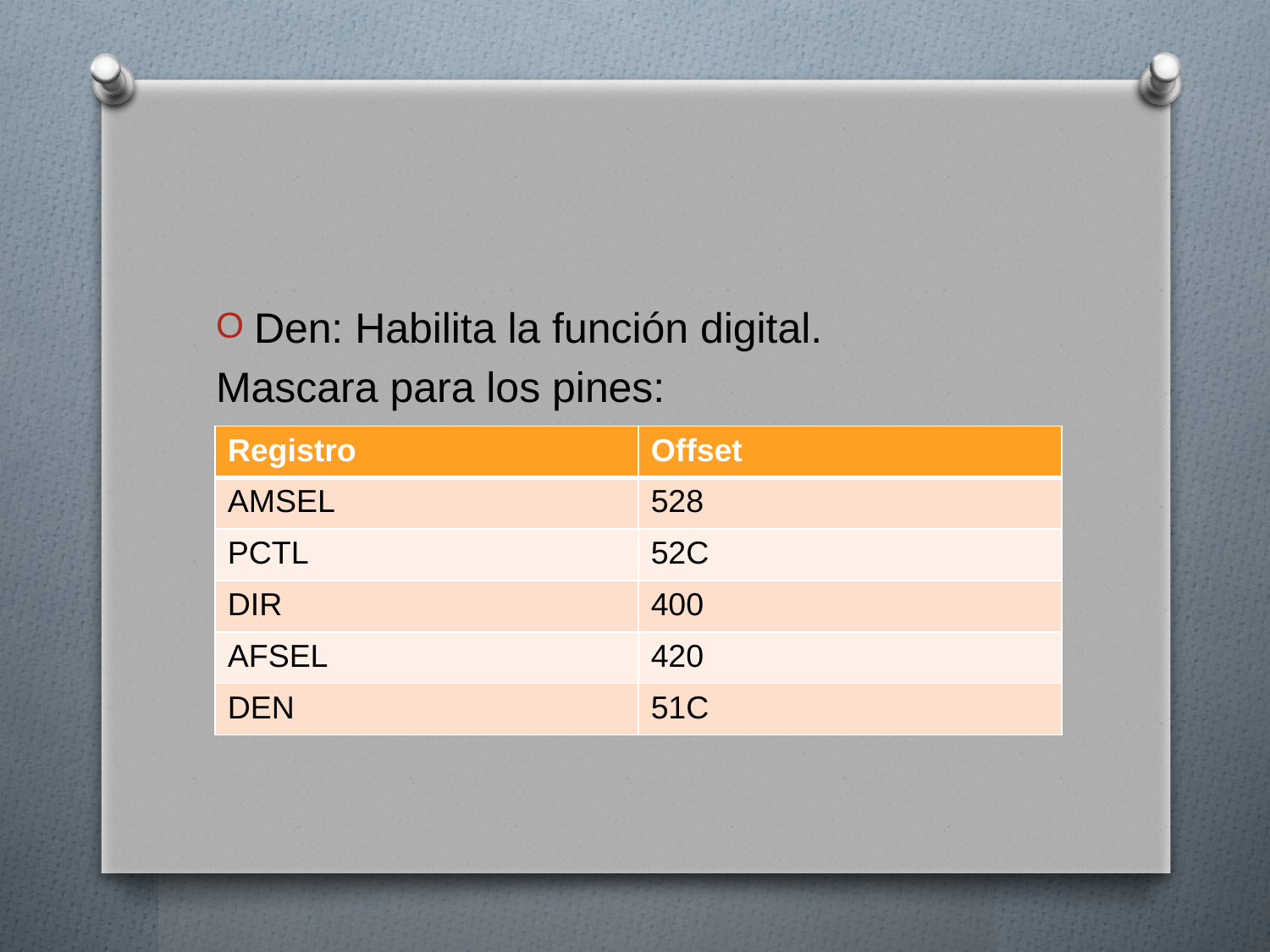

#
Den: Habilita la función digital.
Mascara para los pines:

| Registro | Offset |
| --- | --- |
| AMSEL | 528 |
| PCTL | 52C |
| DIR | 400 |
| AFSEL | 420 |
| DEN | 51C |